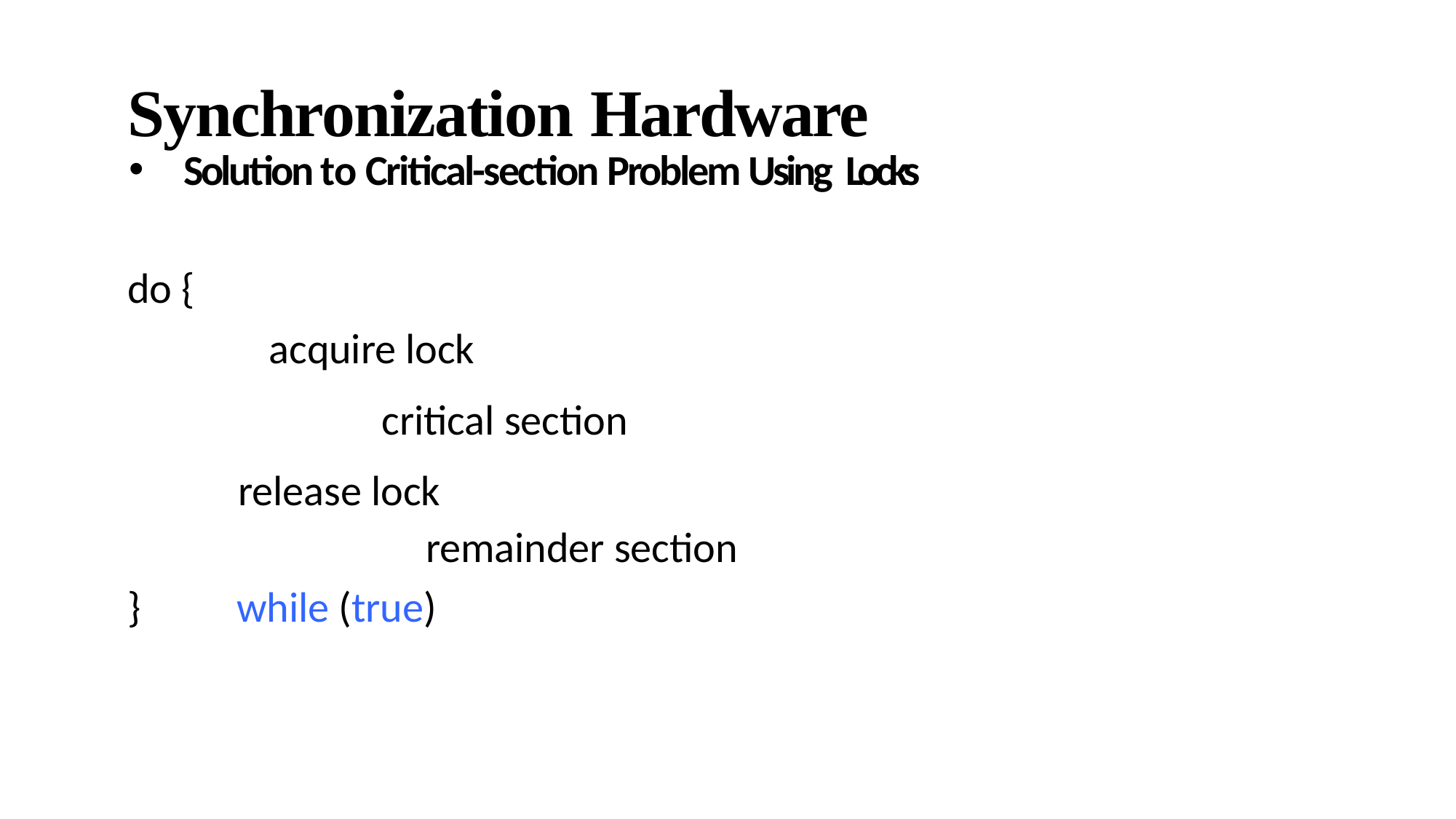

# Synchronization Hardware
Solution to Critical-section Problem Using  Locks

do {
        acquire lock
               critical section
release lock
             remainder section
}	while (true)